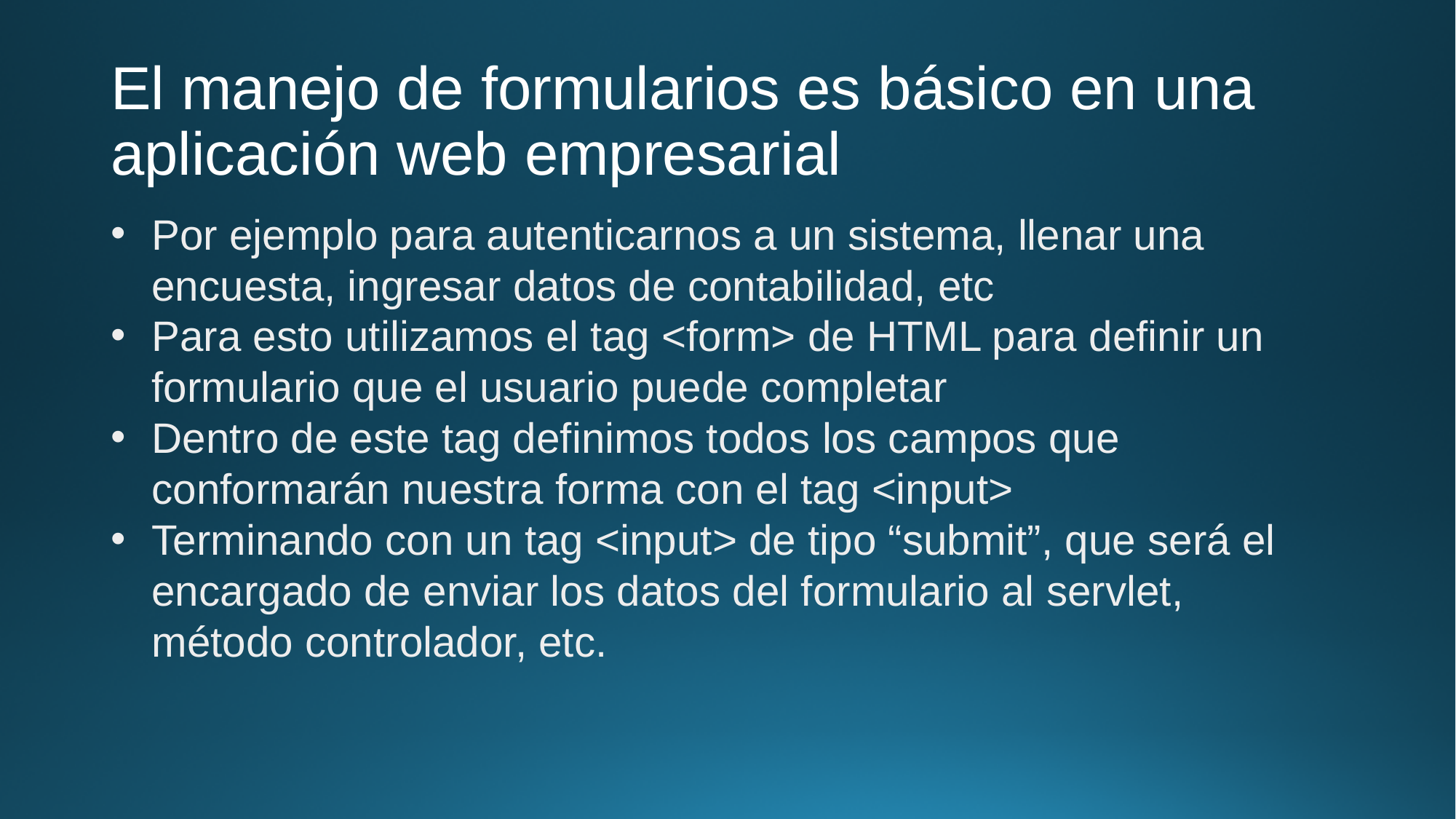

# El manejo de formularios es básico en una aplicación web empresarial
Por ejemplo para autenticarnos a un sistema, llenar una encuesta, ingresar datos de contabilidad, etc
Para esto utilizamos el tag <form> de HTML para definir un formulario que el usuario puede completar
Dentro de este tag definimos todos los campos que conformarán nuestra forma con el tag <input>
Terminando con un tag <input> de tipo “submit”, que será el encargado de enviar los datos del formulario al servlet, método controlador, etc.